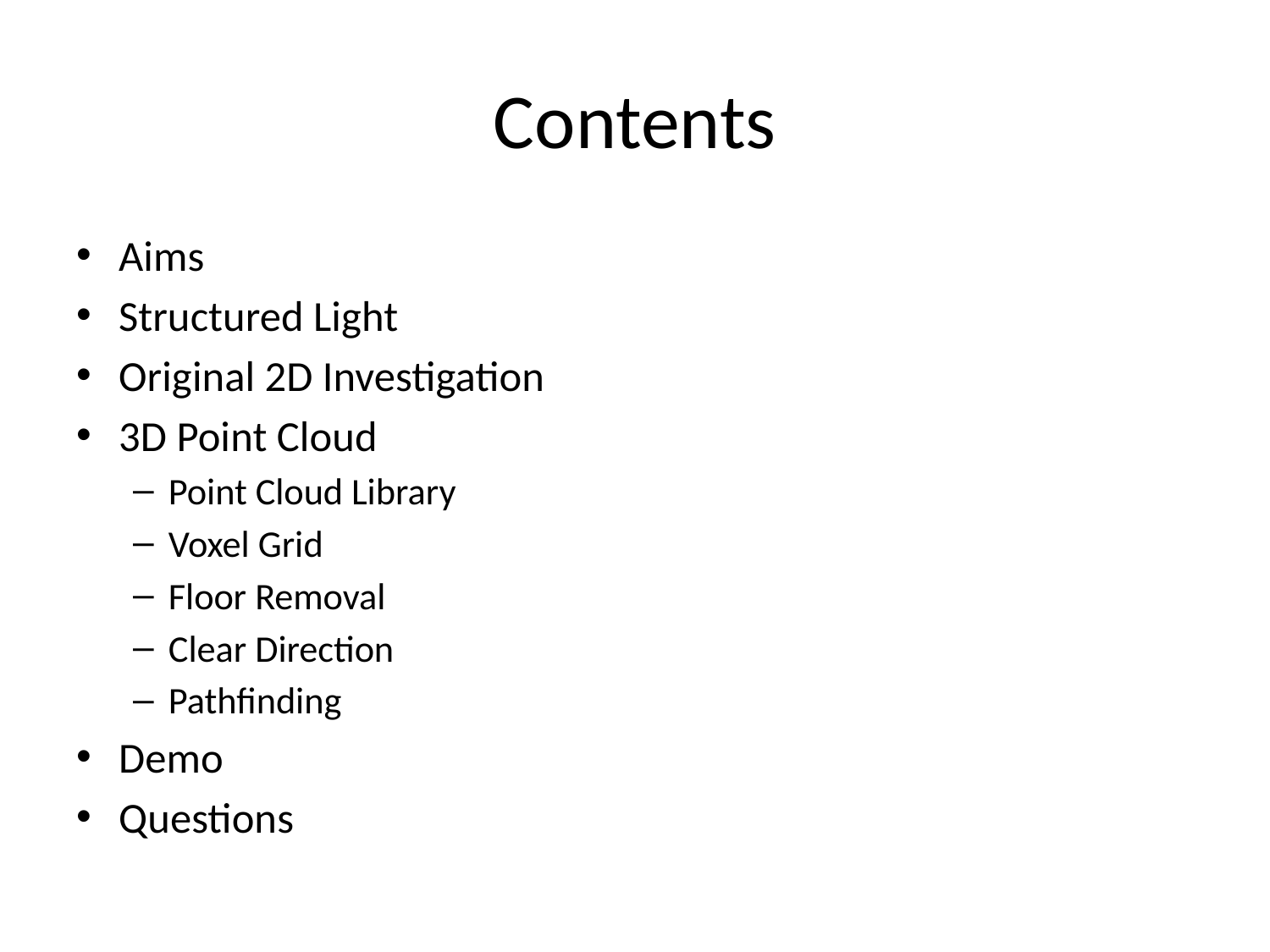

# Contents
Aims
Structured Light
Original 2D Investigation
3D Point Cloud
Point Cloud Library
Voxel Grid
Floor Removal
Clear Direction
Pathfinding
Demo
Questions